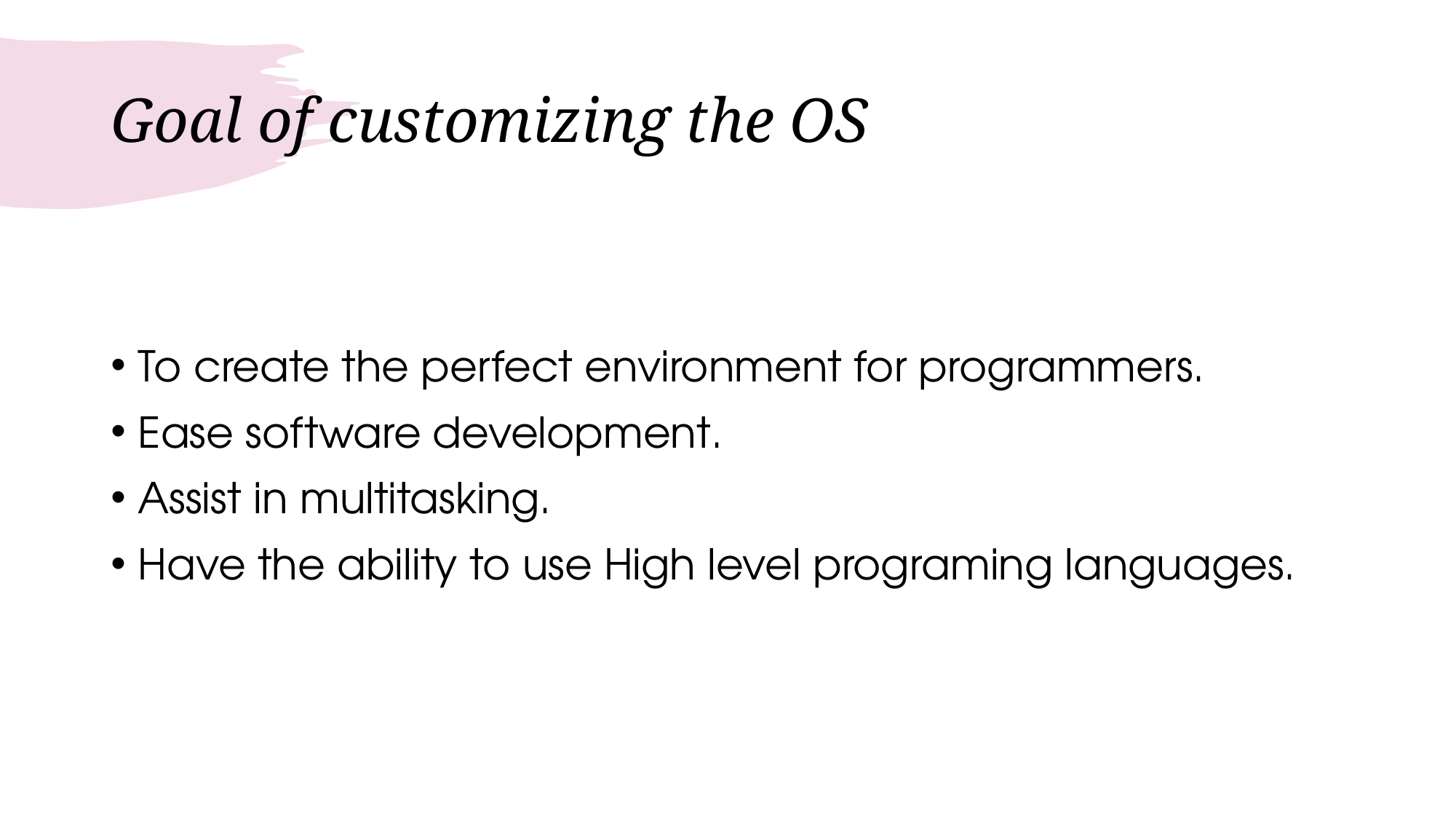

# Goal of customizing the OS
To create the perfect environment for programmers.
Ease software development.
Assist in multitasking.
Have the ability to use High level programing languages.